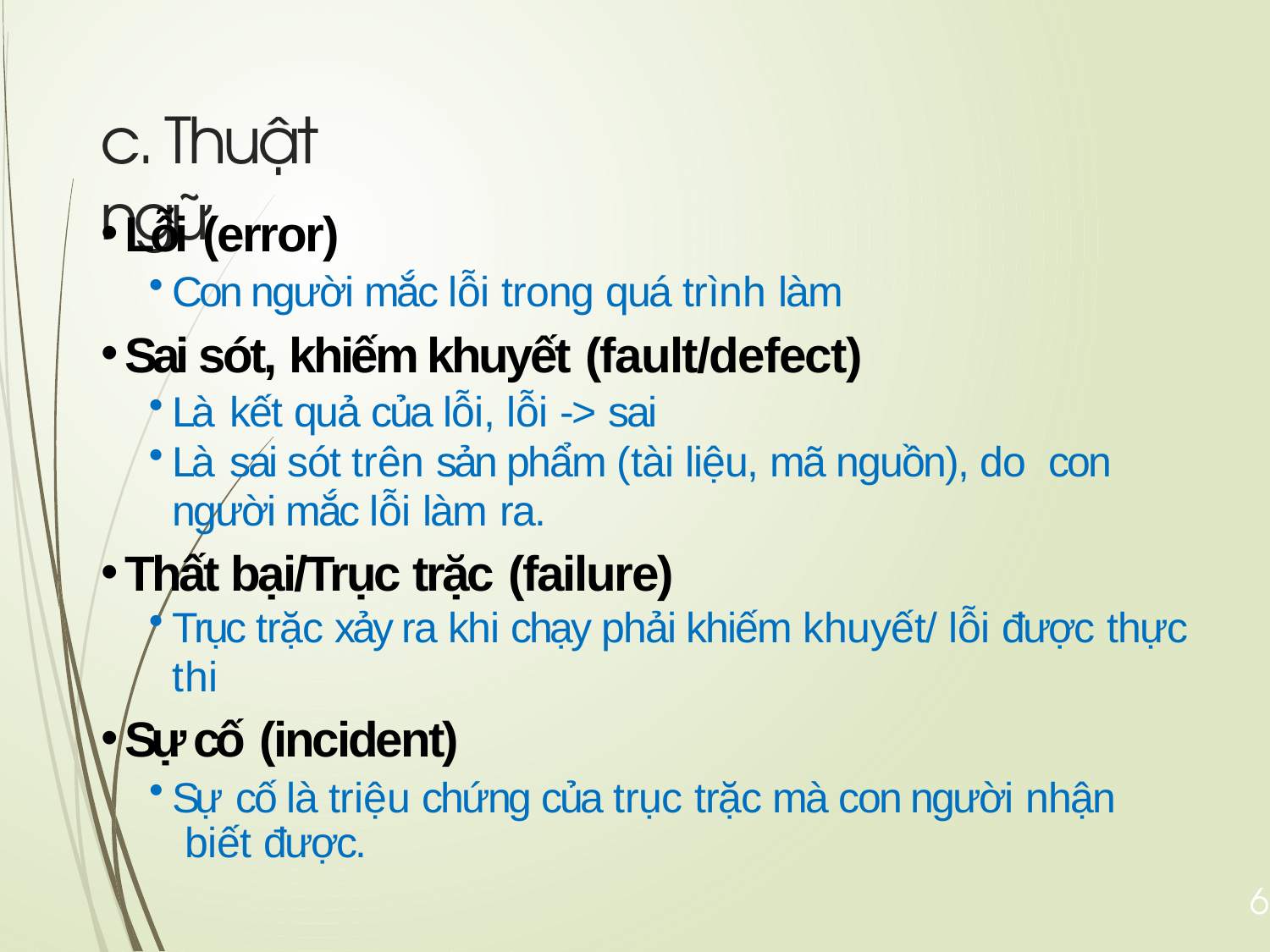

# c. Thuật ngữ
Lỗi (error)
Con người mắc lỗi trong quá trình làm
Sai sót, khiếm khuyết (fault/defect)
Là  kết quả của lỗi, lỗi -> sai
Là  sai sót trên sản phẩm (tài liệu, mã nguồn), do  con
người mắc lỗi làm ra.
Thất bại/Trục trặc (failure)
Trục trặc xảy ra khi chạy phải khiếm khuyết/ lỗi được thực thi
Sự cố (incident)
Sự  cố là triệu chứng của trục trặc mà con người  nhận  biết được.
6